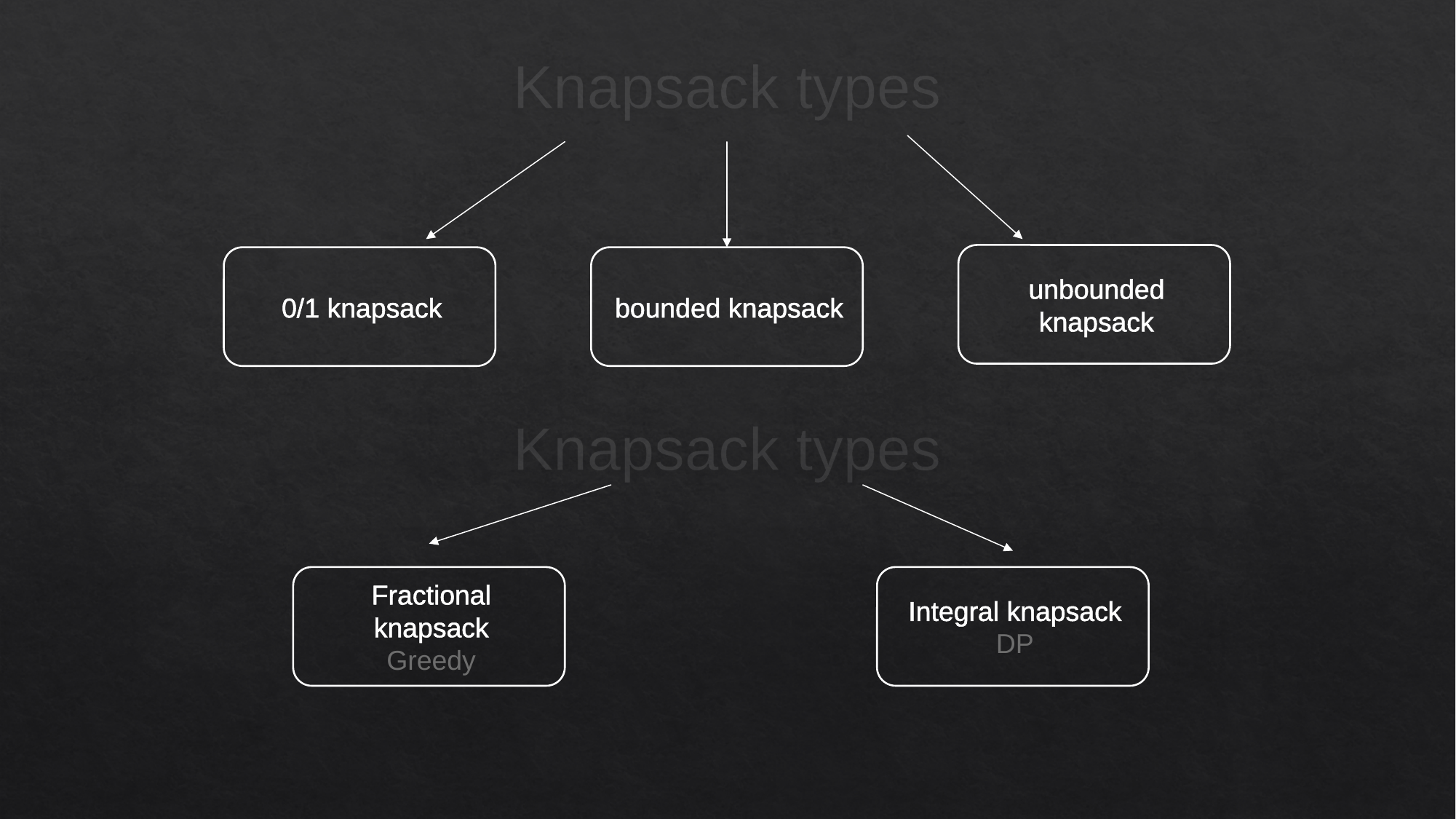

# Knapsack types
unbounded knapsack
0/1 knapsack
bounded knapsack
Knapsack types
Fractional knapsack
Greedy
Integral knapsack
DP